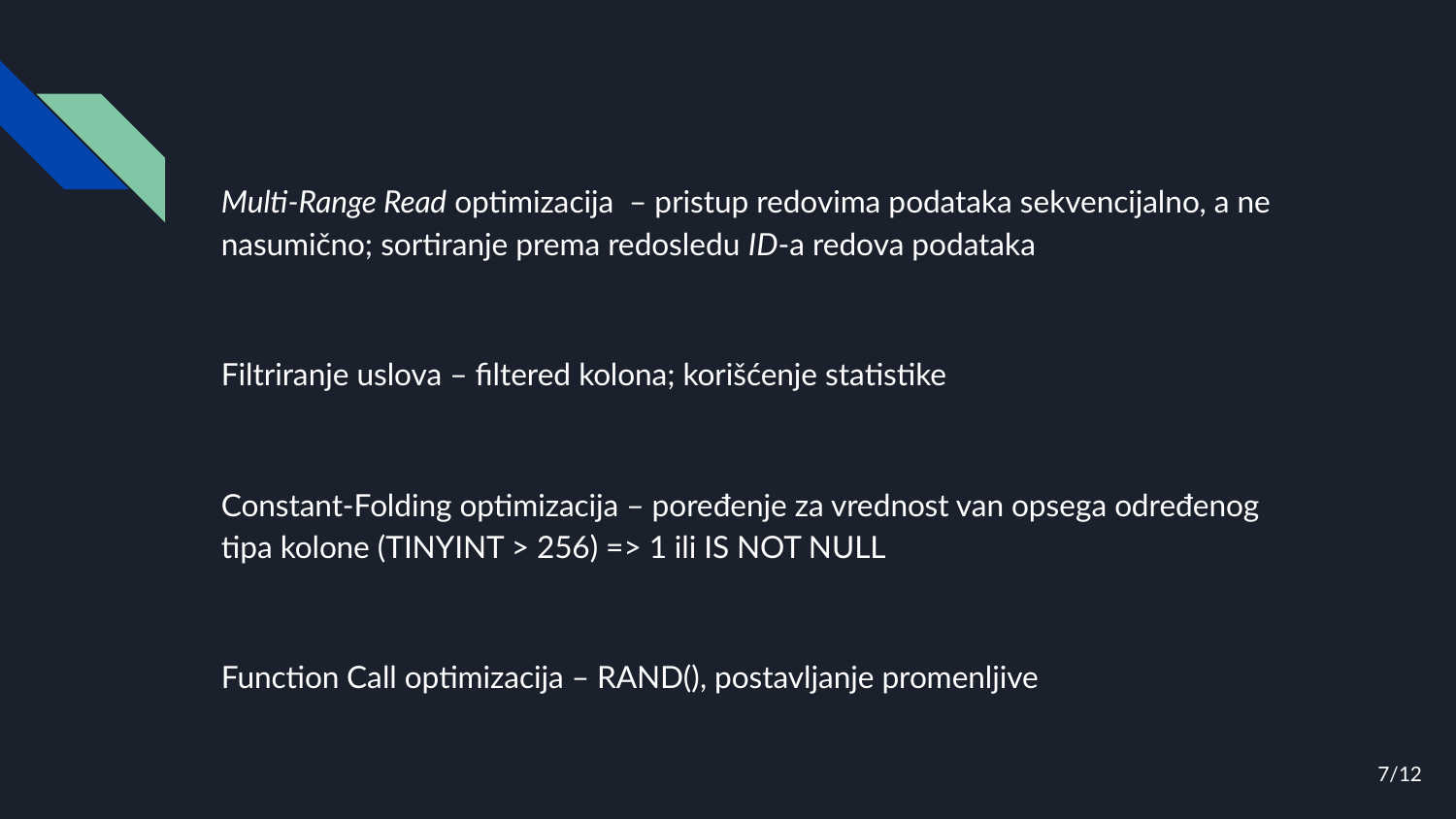

Multi-Range Read optimizacija  – pristup redovima podataka sekvencijalno, a ne nasumično; sortiranje prema redosledu ID-a redova podataka

Filtriranje uslova – filtered kolona; korišćenje statistike

Constant-Folding optimizacija – poređenje za vrednost van opsega određenog tipa kolone (TINYINT > 256) => 1 ili IS NOT NULL

Function Call optimizacija – RAND(), postavljanje promenljive

7/12